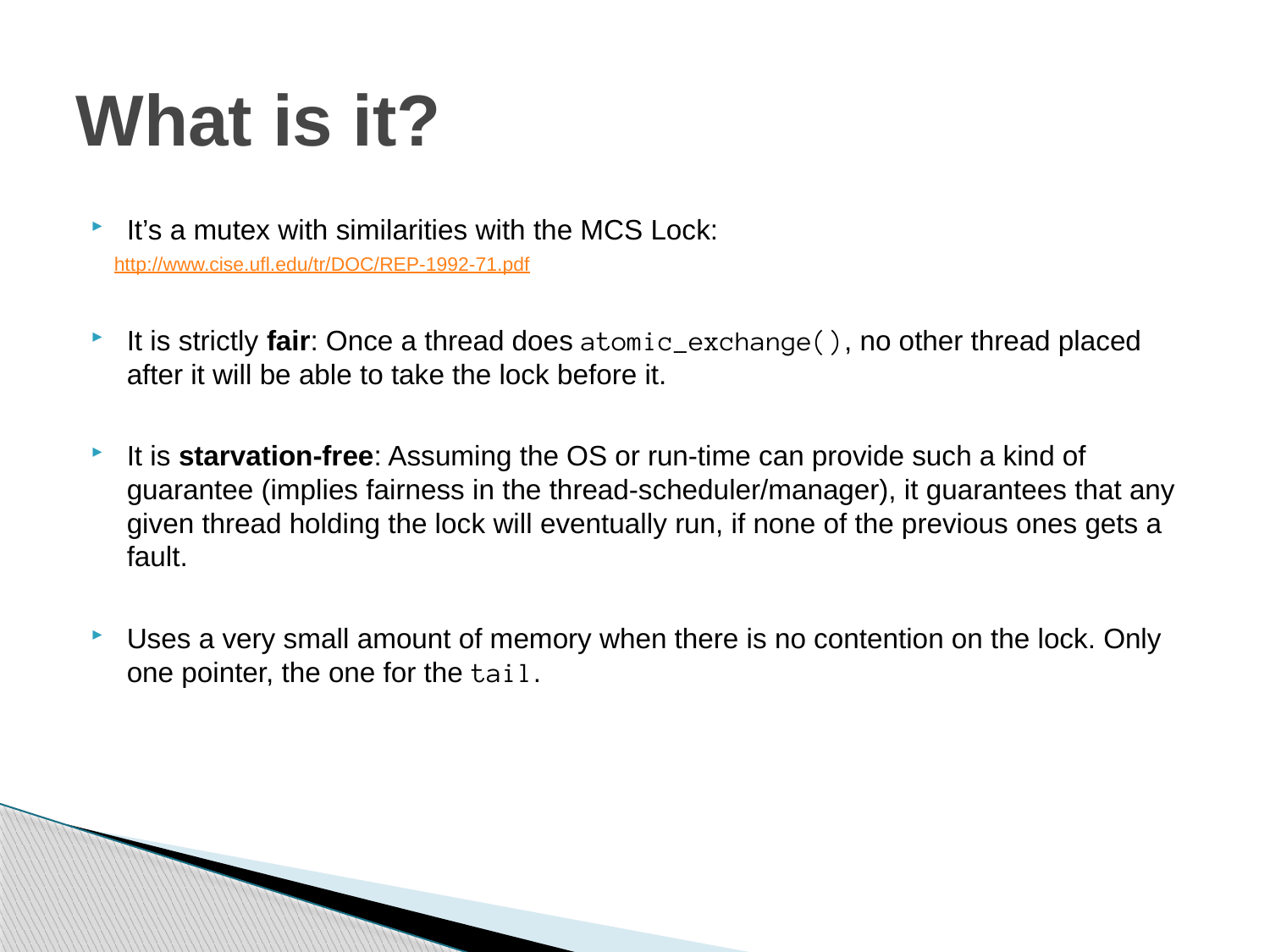

# What is it?
It’s a mutex with similarities with the MCS Lock:
http://www.cise.ufl.edu/tr/DOC/REP-1992-71.pdf

It is strictly fair: Once a thread does atomic_exchange(), no other thread placed after it will be able to take the lock before it.

It is starvation-free: Assuming the OS or run-time can provide such a kind of guarantee (implies fairness in the thread-scheduler/manager), it guarantees that any given thread holding the lock will eventually run, if none of the previous ones gets a fault.

Uses a very small amount of memory when there is no contention on the lock. Only one pointer, the one for the tail.